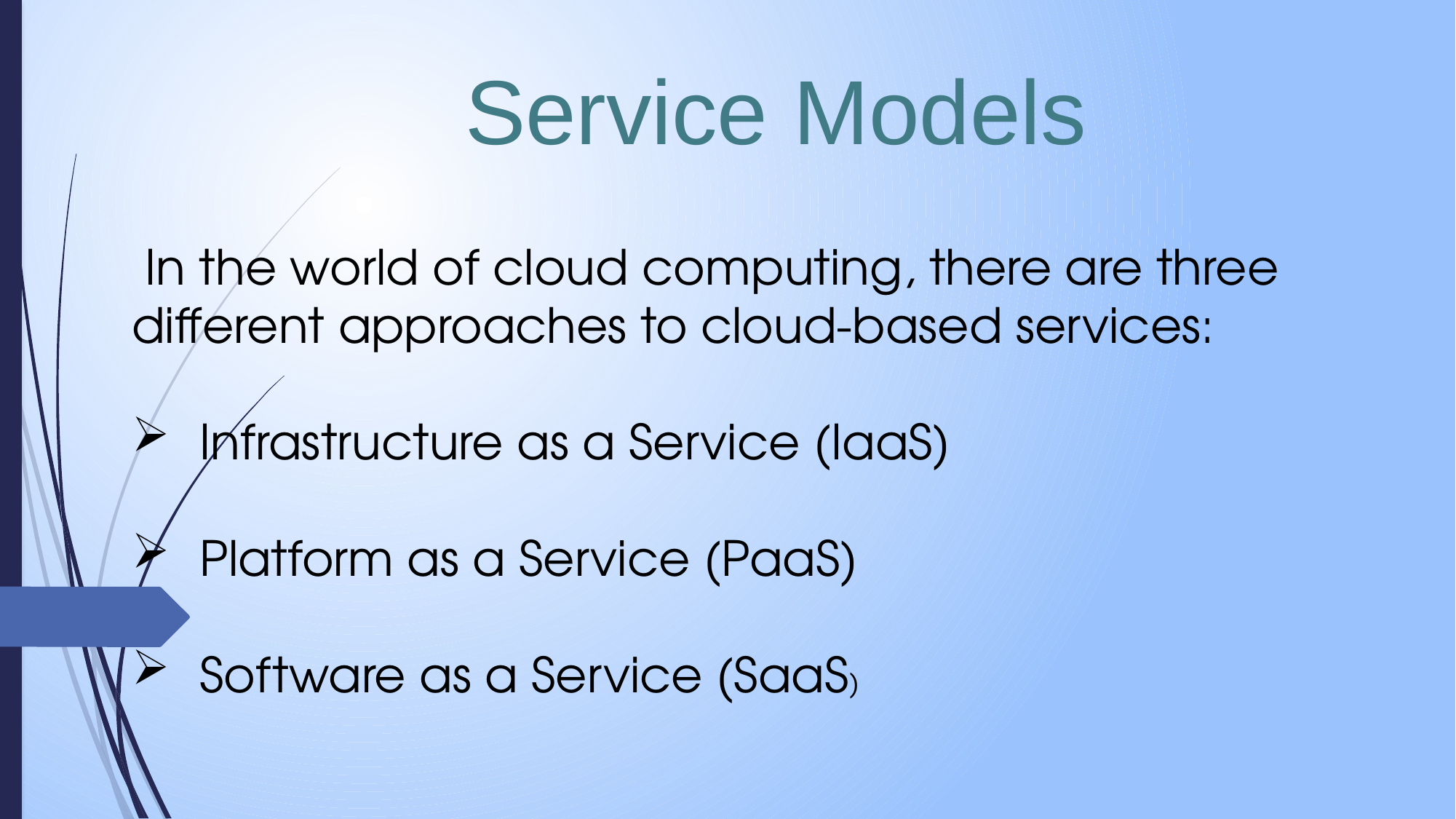

Service Models
 In the world of cloud computing, there are three different approaches to cloud-based services:

 Infrastructure as a Service (IaaS)

 Platform as a Service (PaaS)

 Software as a Service (SaaS)